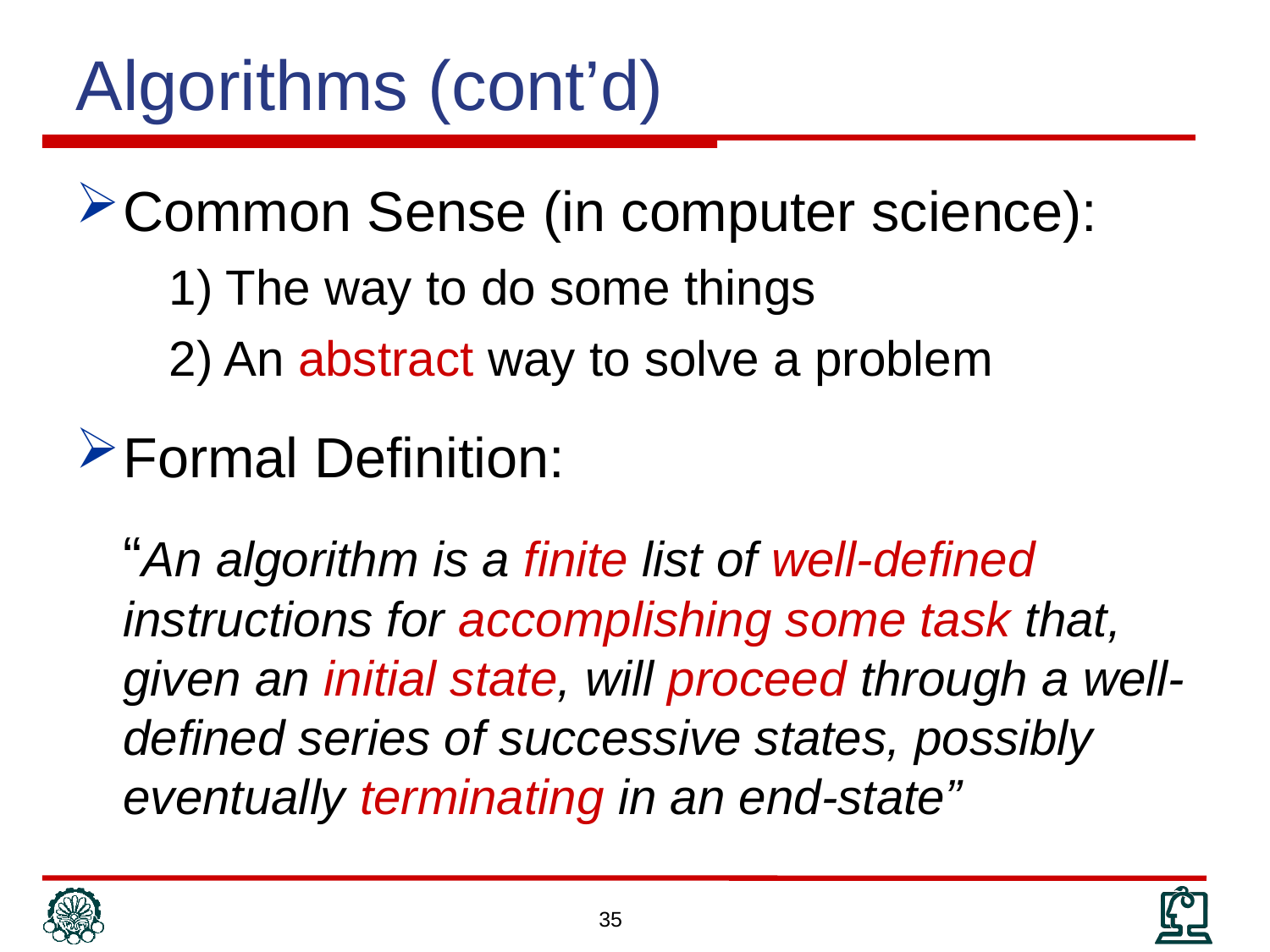

Algorithms (cont’d)
Common Sense (in computer science):
	1) The way to do some things
	2) An abstract way to solve a problem
Formal Definition:
	“An algorithm is a finite list of well-defined instructions for accomplishing some task that, given an initial state, will proceed through a well-defined series of successive states, possibly eventually terminating in an end-state”
35